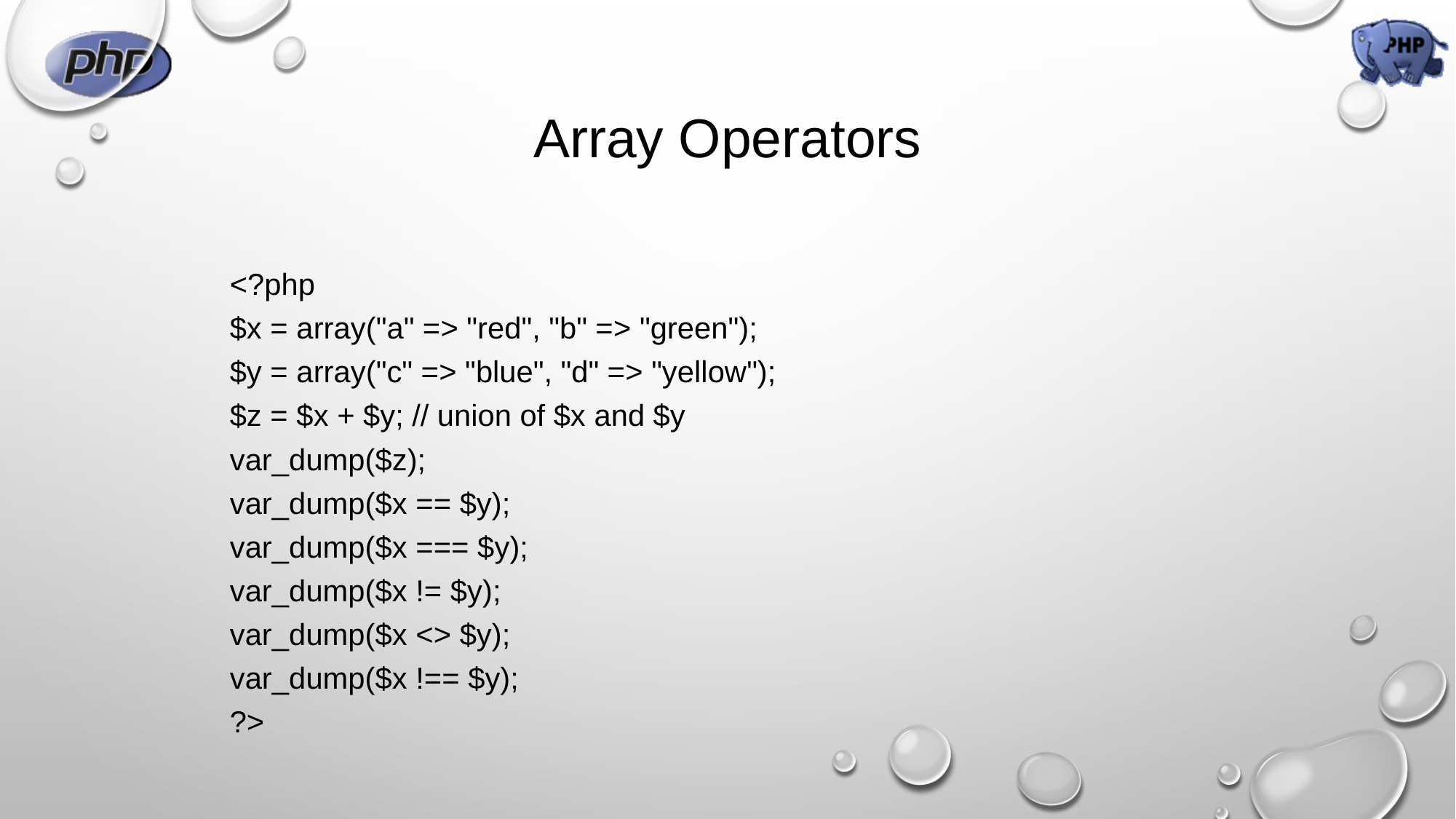

# Array Operators
<?php
$x = array("a" => "red", "b" => "green");
$y = array("c" => "blue", "d" => "yellow");
$z = $x + $y; // union of $x and $y
var_dump($z);
var_dump($x == $y);
var_dump($x === $y);
var_dump($x != $y);
var_dump($x <> $y);
var_dump($x !== $y);
?>